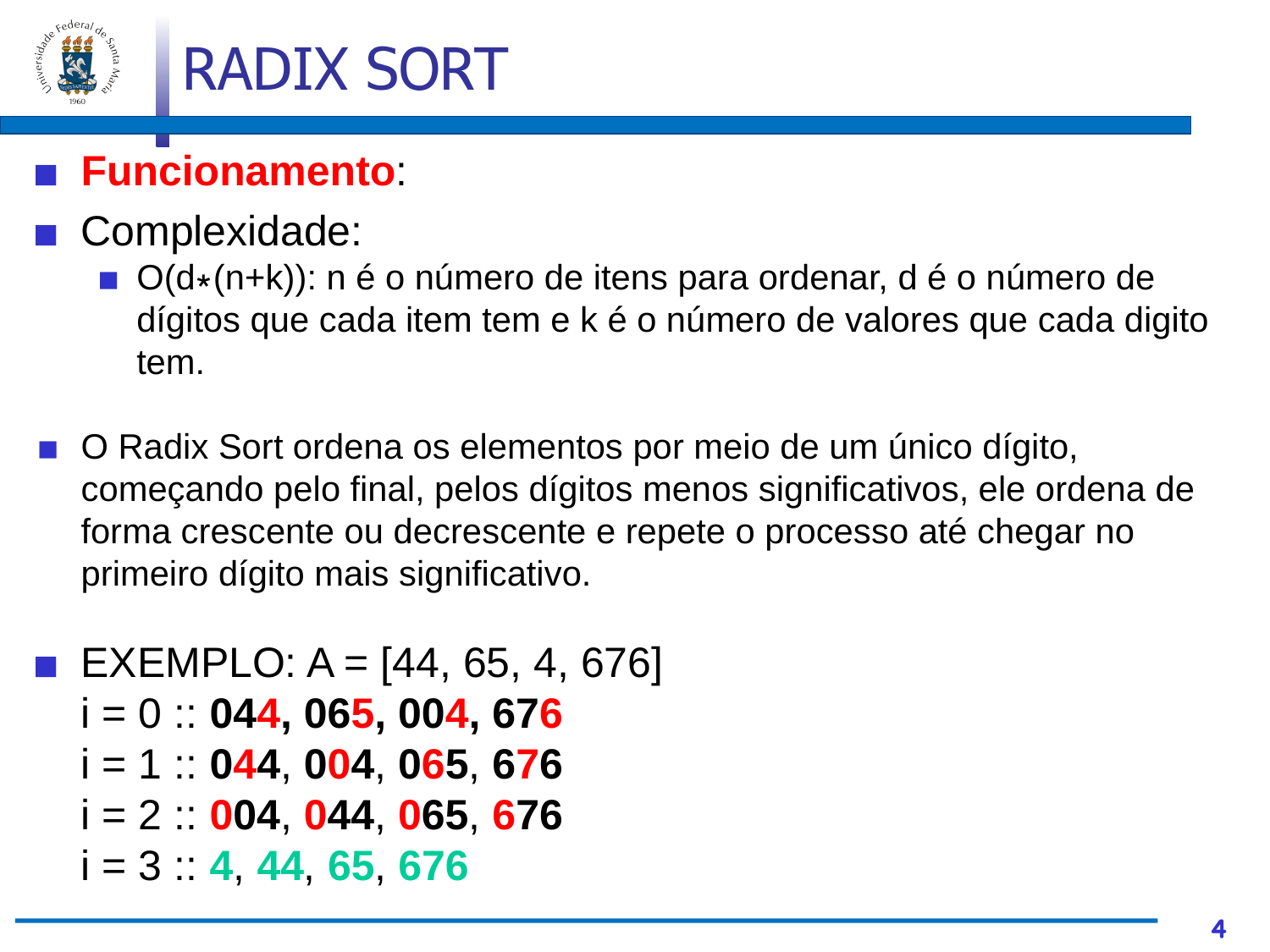

RADIX SORT
Funcionamento:
Complexidade:
O(d∗(n+k)): n é o número de itens para ordenar, d é o número de dígitos que cada item tem e k é o número de valores que cada digito tem.

O Radix Sort ordena os elementos por meio de um único dígito, começando pelo final, pelos dígitos menos significativos, ele ordena de forma crescente ou decrescente e repete o processo até chegar no primeiro dígito mais significativo.

EXEMPLO: A = [44, 65, 4, 676]
i = 0 :: 044, 065, 004, 676
i = 1 :: 044, 004, 065, 676
i = 2 :: 004, 044, 065, 676
i = 3 :: 4, 44, 65, 676

4